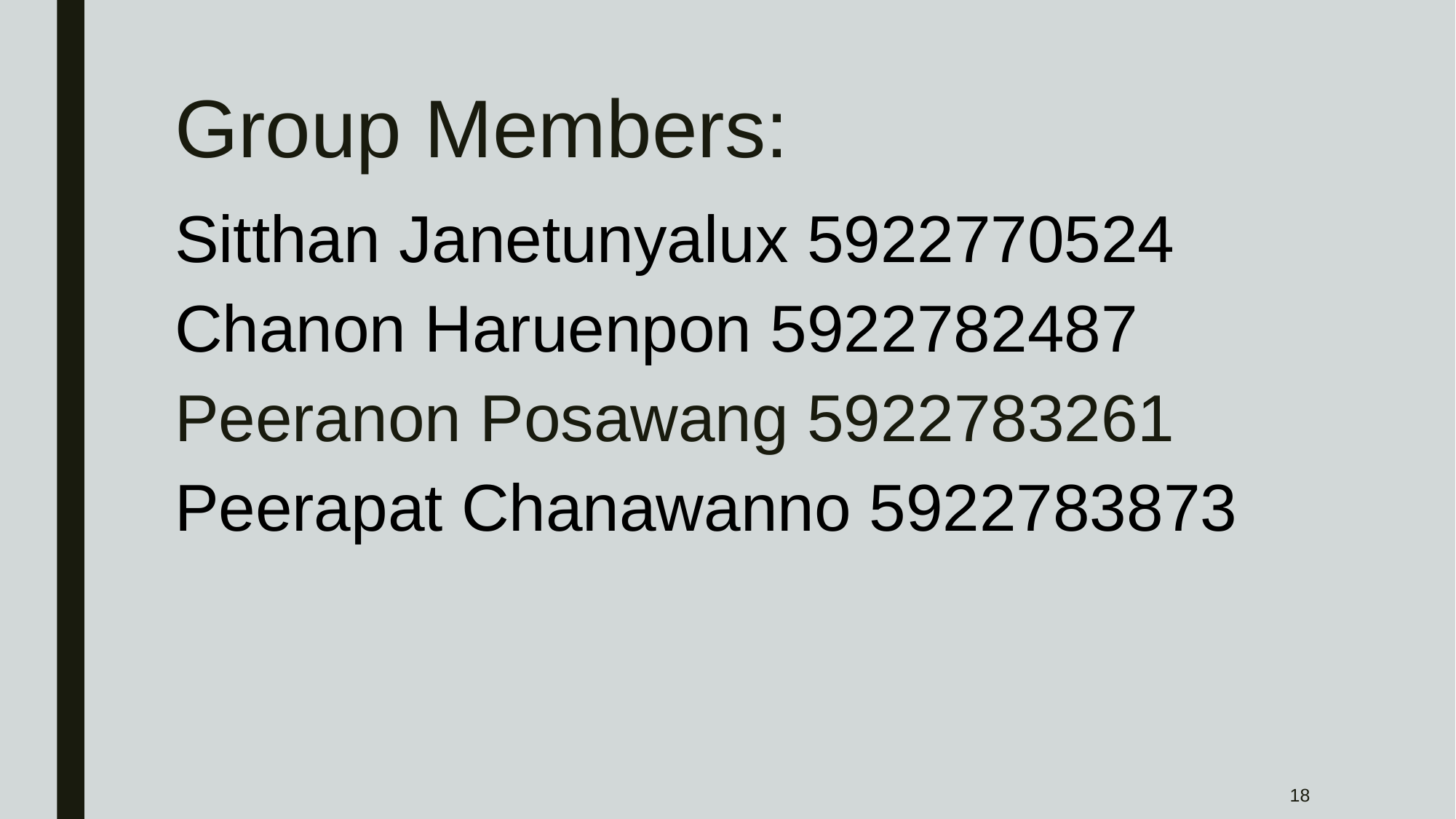

# Group Members:
Sitthan Janetunyalux 5922770524
Chanon Haruenpon 5922782487
Peeranon Posawang 5922783261
Peerapat Chanawanno 5922783873
18